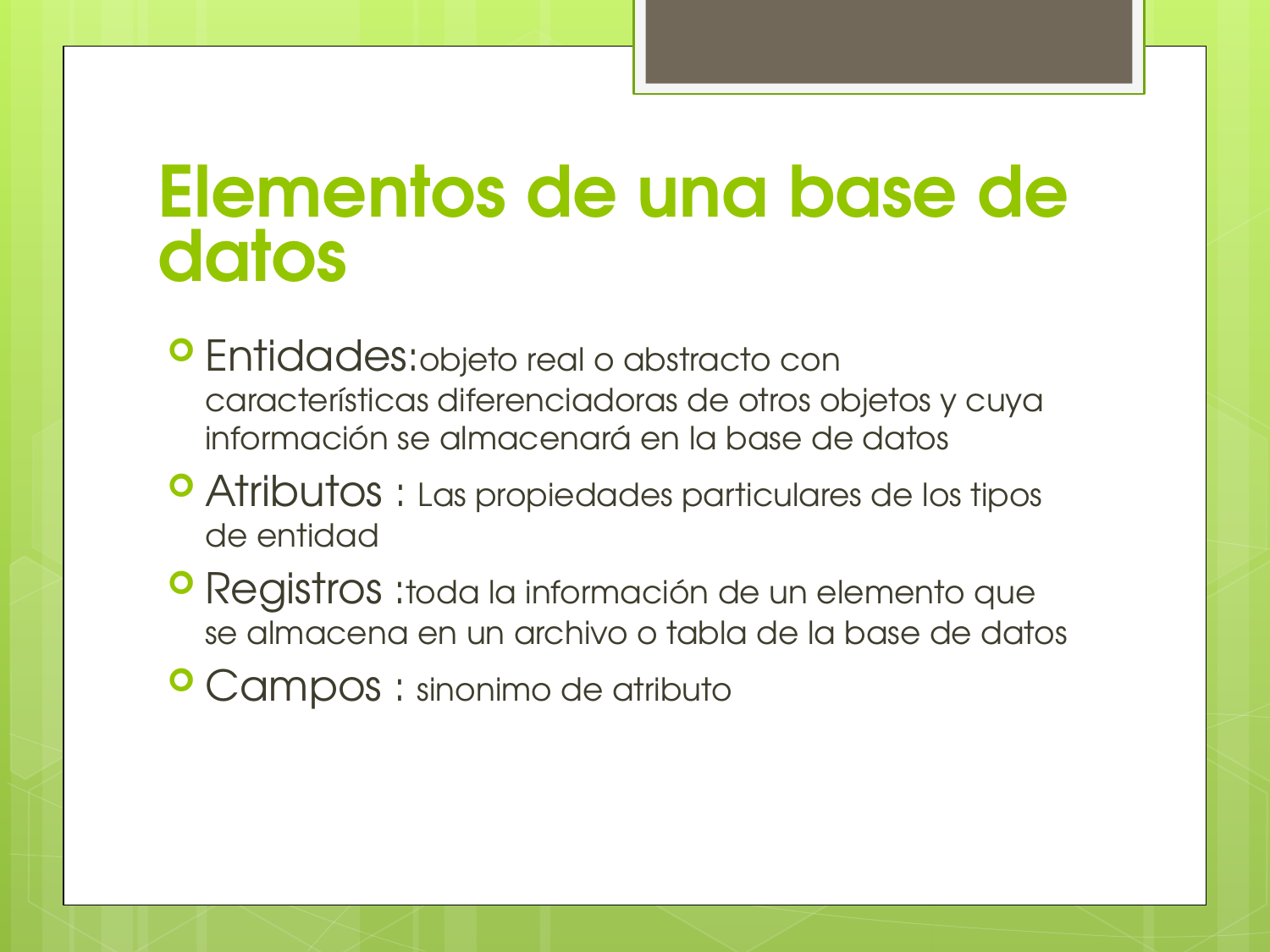

# Elementos de una base de datos
Entidades:objeto real o abstracto con características diferenciadoras de otros objetos y cuya información se almacenará en la base de datos
Atributos : Las propiedades particulares de los tipos de entidad
Registros :toda la información de un elemento que se almacena en un archivo o tabla de la base de datos
Campos : sinonimo de atributo